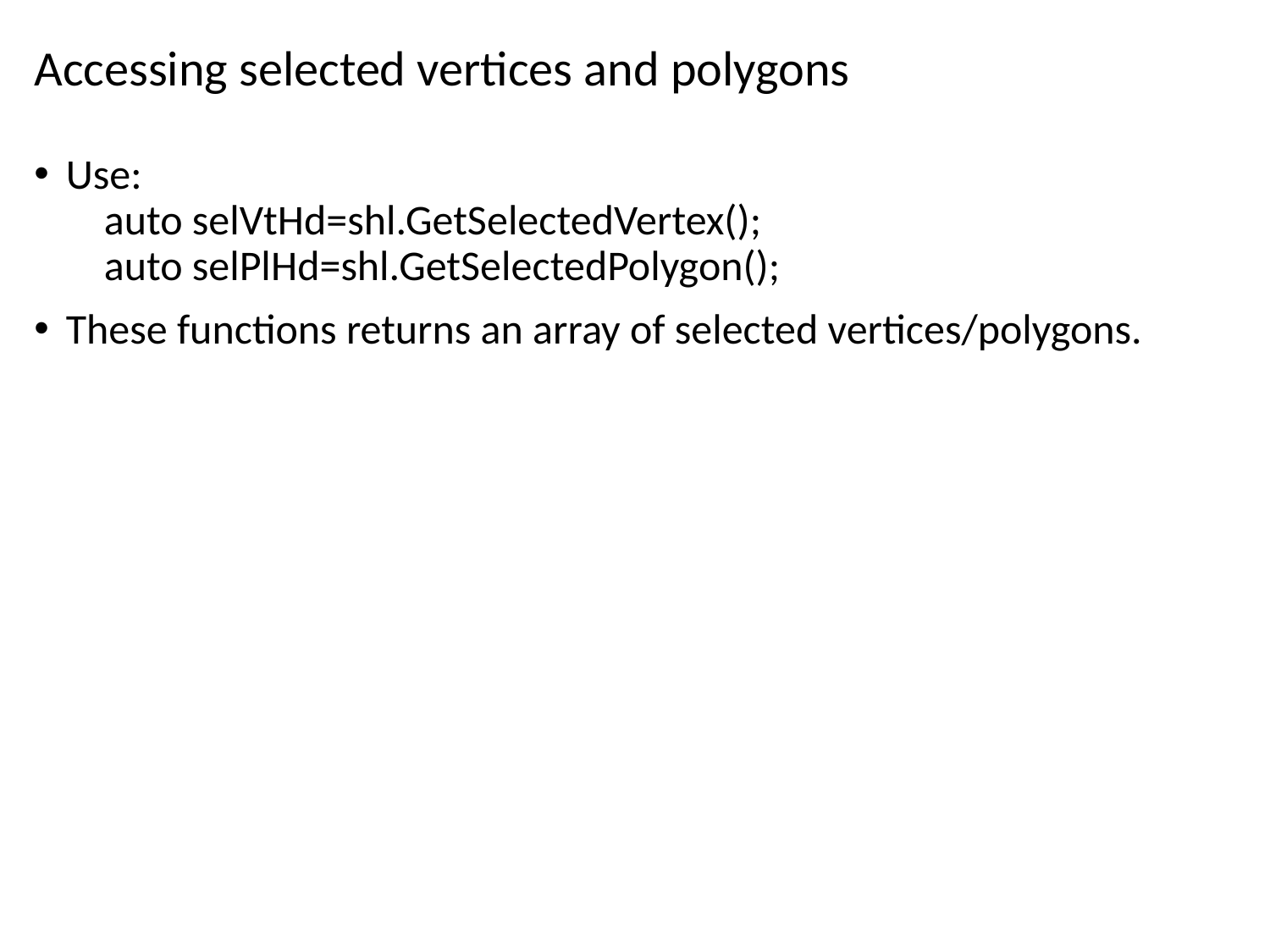

# Accessing selected vertices and polygons
Use:
    auto selVtHd=shl.GetSelectedVertex();
    auto selPlHd=shl.GetSelectedPolygon();
These functions returns an array of selected vertices/polygons.